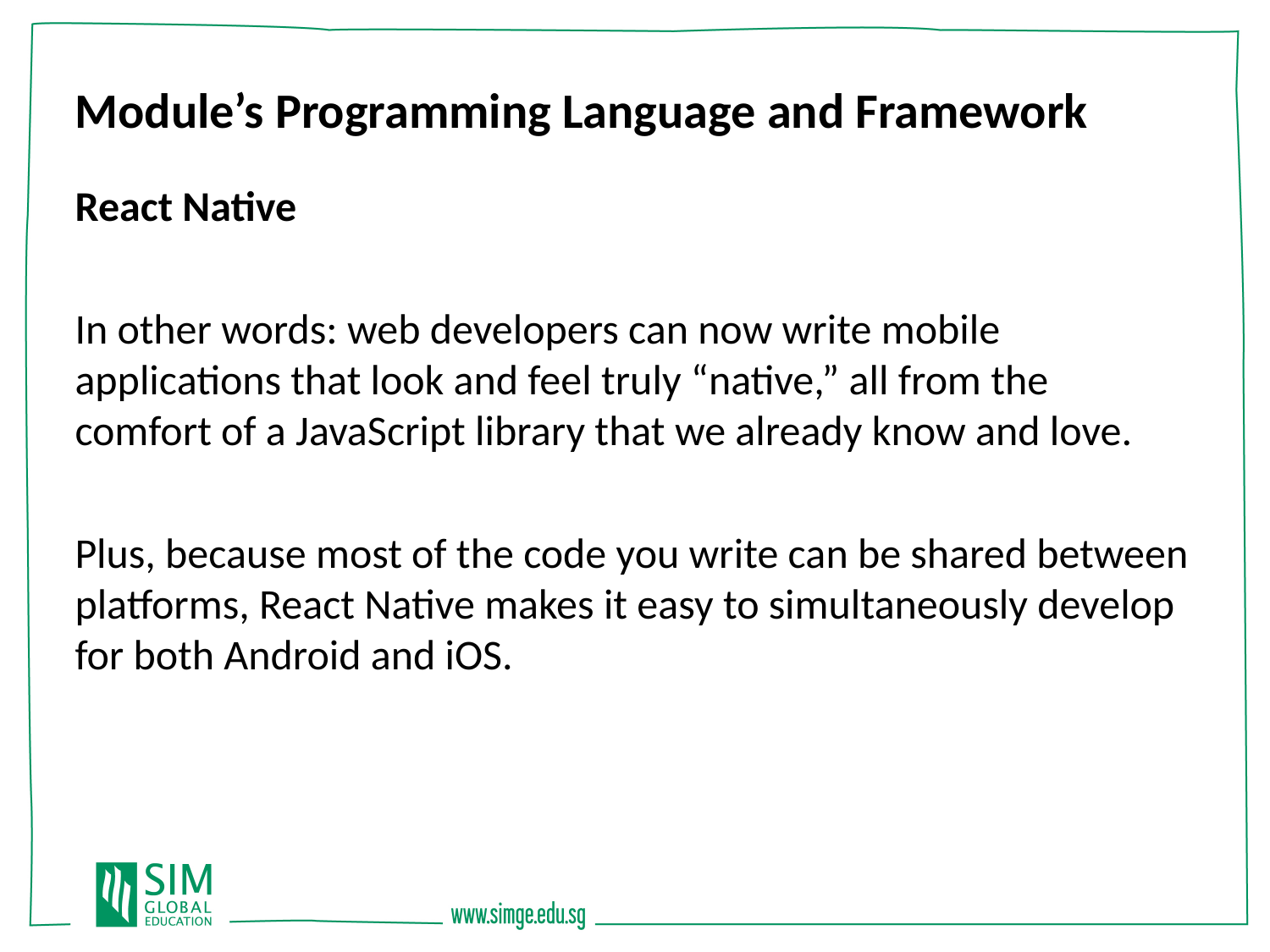

Module’s Programming Language and Framework
React Native

In other words: web developers can now write mobile applications that look and feel truly “native,” all from the comfort of a JavaScript library that we already know and love.

Plus, because most of the code you write can be shared between platforms, React Native makes it easy to simultaneously develop for both Android and iOS.